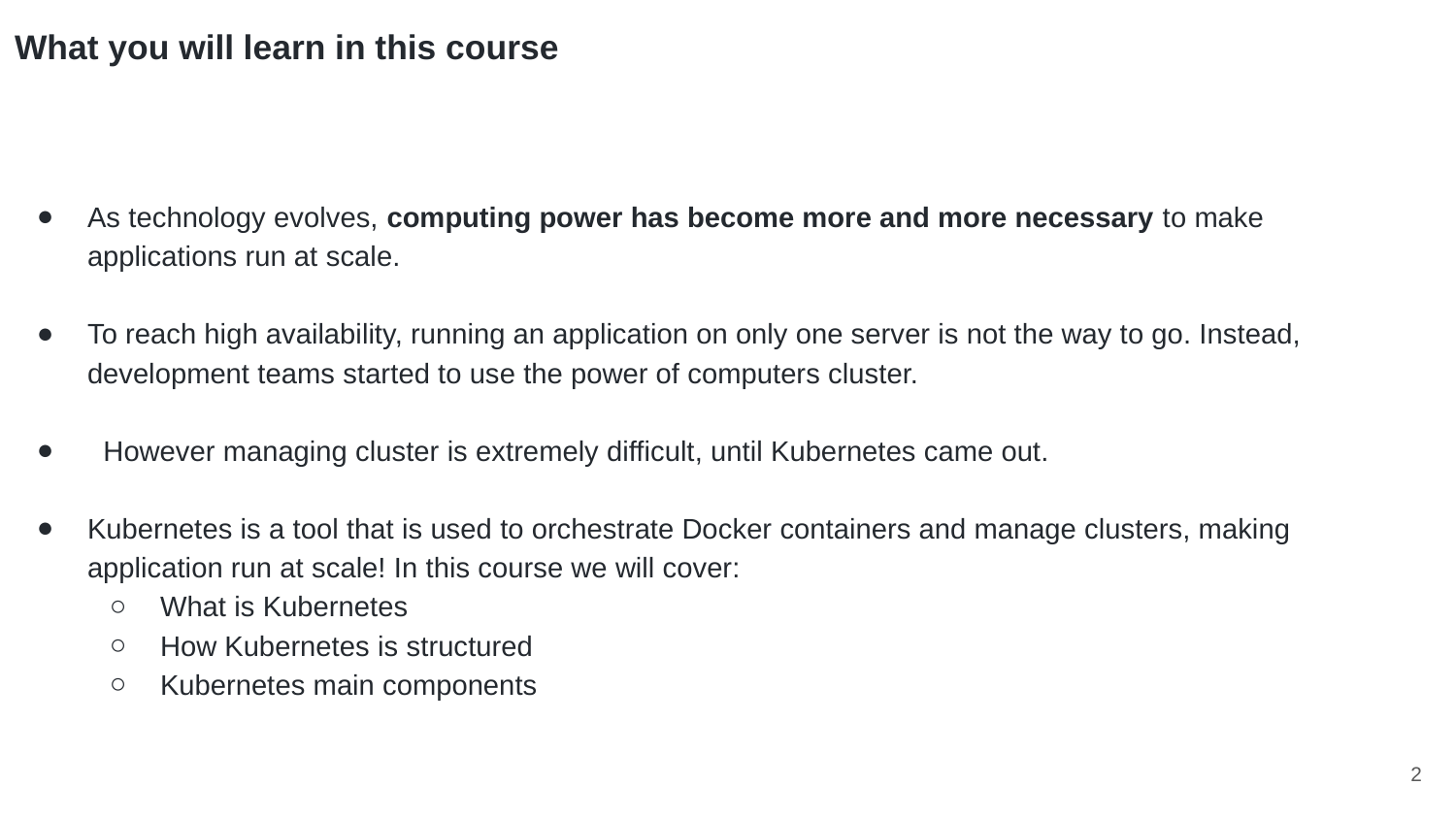

What you will learn in this course

As technology evolves, computing power has become more and more necessary to make applications run at scale.
To reach high availability, running an application on only one server is not the way to go. Instead, development teams started to use the power of computers cluster.
  However managing cluster is extremely difficult, until Kubernetes came out.
Kubernetes is a tool that is used to orchestrate Docker containers and manage clusters, making application run at scale! In this course we will cover:
What is Kubernetes
How Kubernetes is structured
Kubernetes main components

2